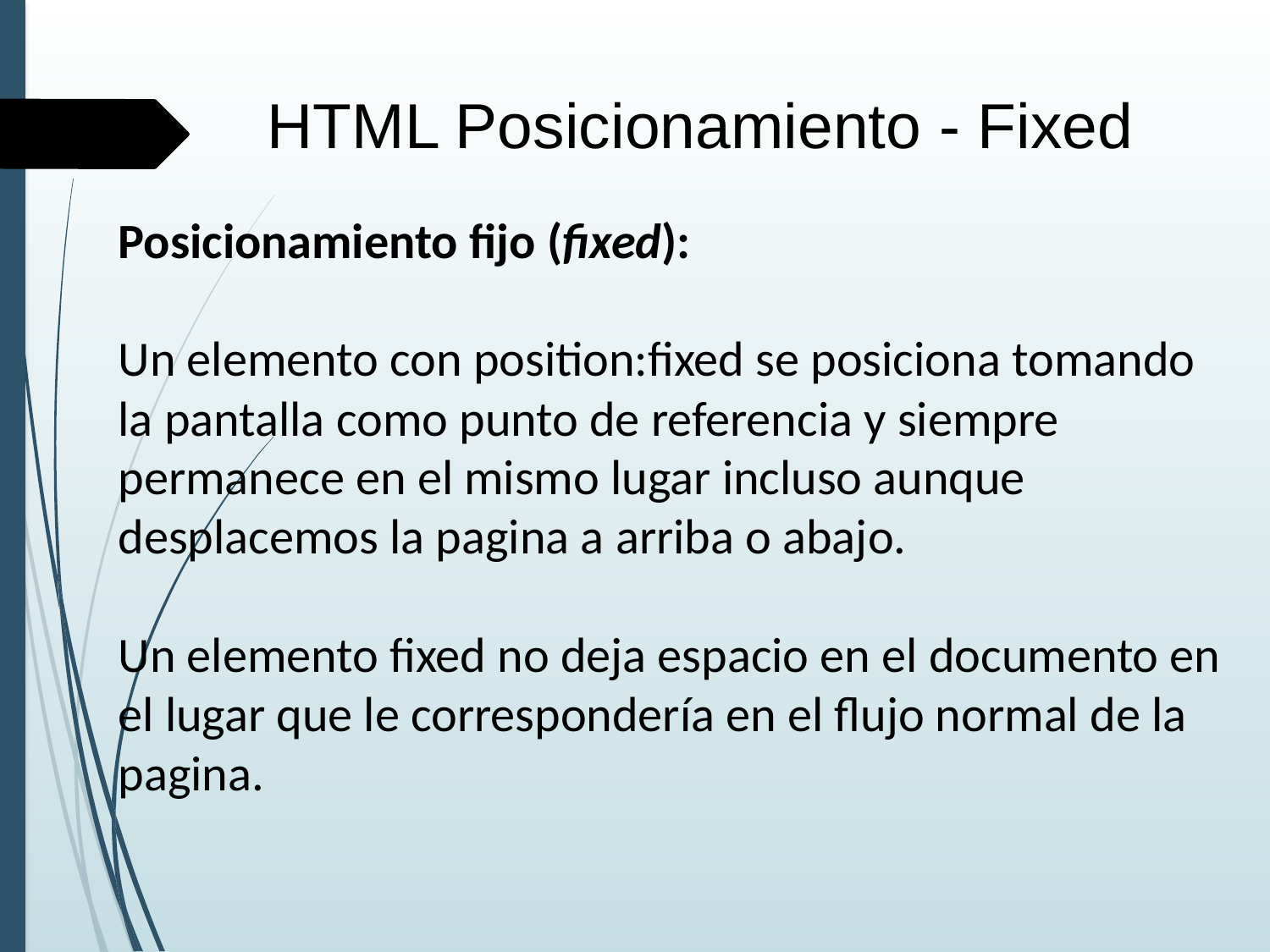

HTML Posicionamiento - Fixed
Posicionamiento fijo (fixed):

Un elemento con position:fixed se posiciona tomando la pantalla como punto de referencia y siempre permanece en el mismo lugar incluso aunque desplacemos la pagina a arriba o abajo.

Un elemento fixed no deja espacio en el documento en el lugar que le correspondería en el flujo normal de la pagina.